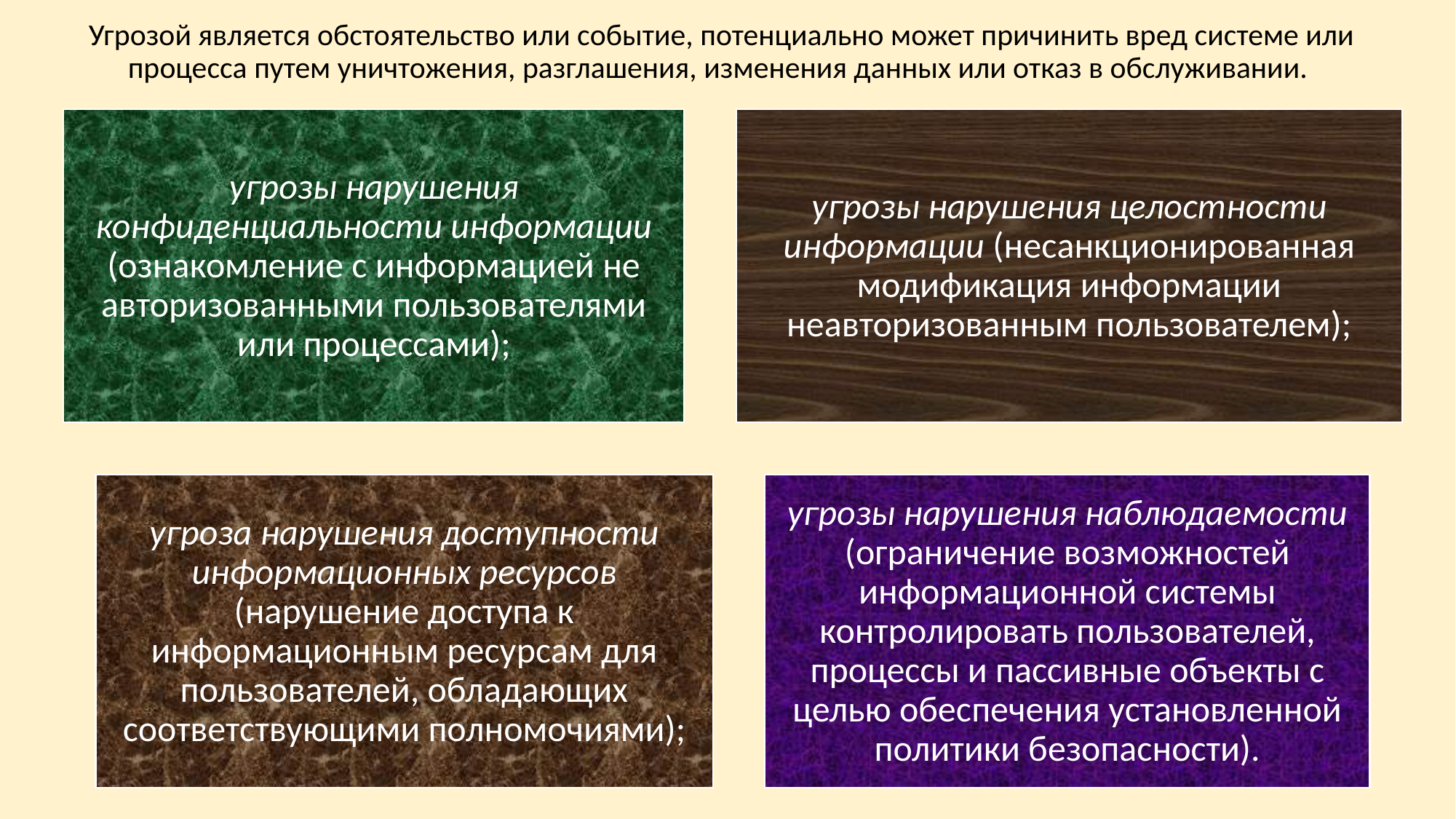

# Угрозой является обстоятельство или событие, потенциально может причинить вред системе или процесса путем уничтожения, разглашения, изменения данных или отказ в обслуживании.
угрозы нарушения конфиденциальности информации (ознакомление с информацией не авторизованными пользователями или процессами);
угрозы нарушения целостности информации (несанкционированная модификация информации неавторизованным пользователем);
угроза нарушения доступности информационных ресурсов (нарушение доступа к информационным ресурсам для пользователей, обладающих соответствующими полномочиями);
угрозы нарушения наблюдаемости (ограничение возможностей информационной системы контролировать пользователей, процессы и пассивные объекты с целью обеспечения установленной политики безопасности).